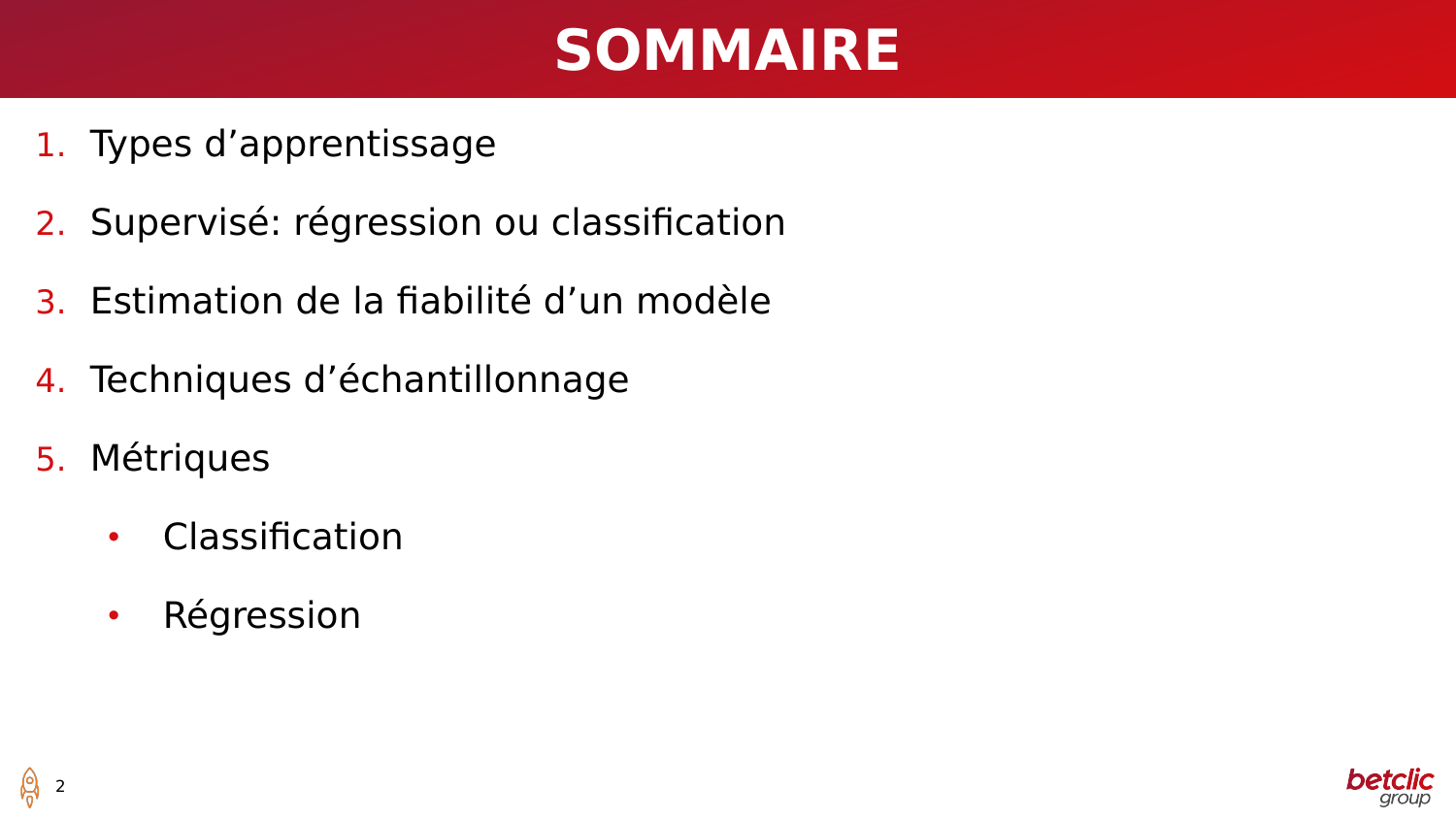

Sommaire
Types d’apprentissage
Supervisé: régression ou classification
Estimation de la fiabilité d’un modèle
Techniques d’échantillonnage
Métriques
Classification
Régression